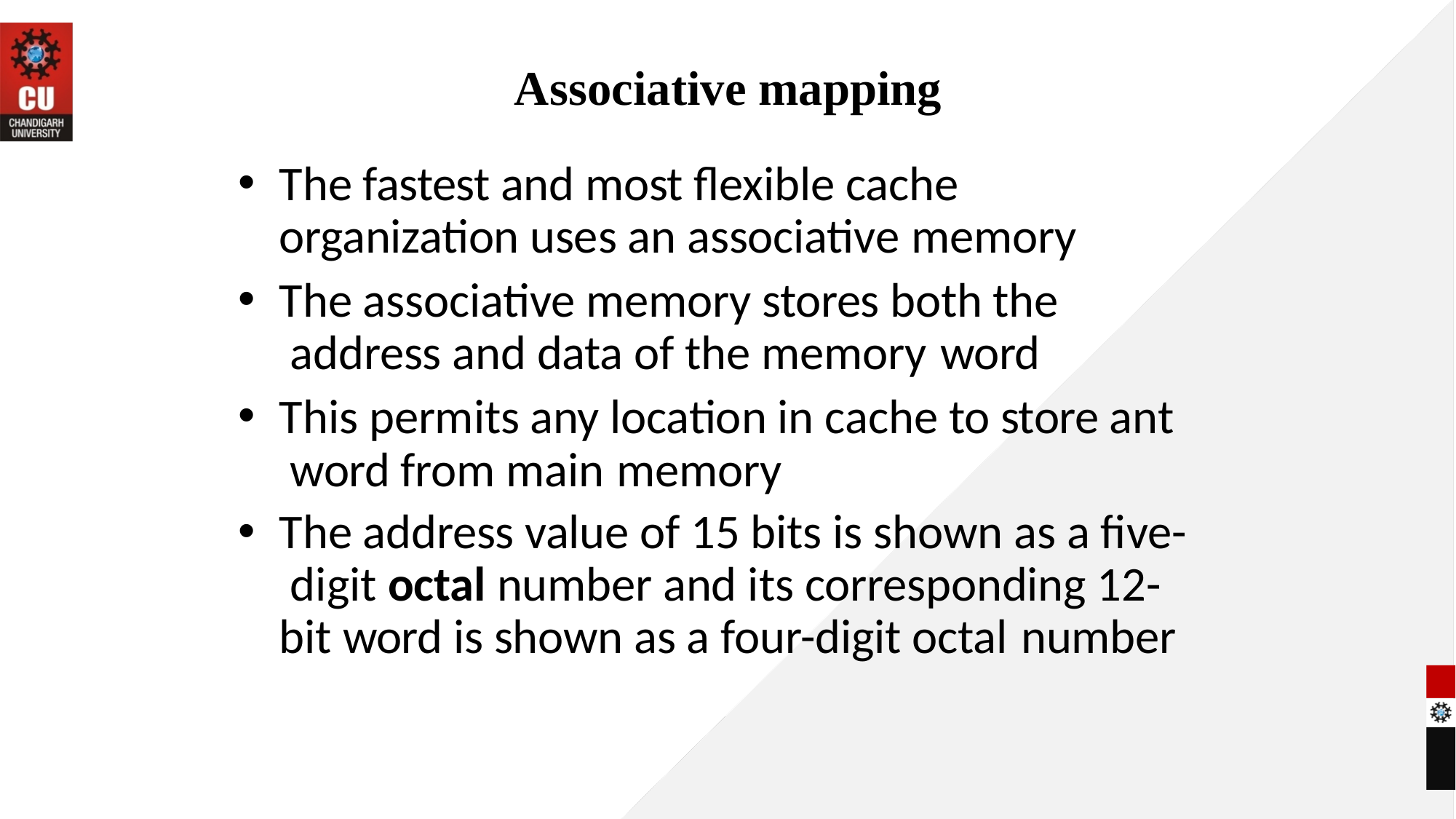

# Associative mapping
The fastest and most flexible cache  organization uses an associative memory
The associative memory stores both the  address and data of the memory word
This permits any location in cache to store ant  word from main memory
The address value of 15 bits is shown as a five-  digit octal number and its corresponding 12-  bit word is shown as a four-digit octal number